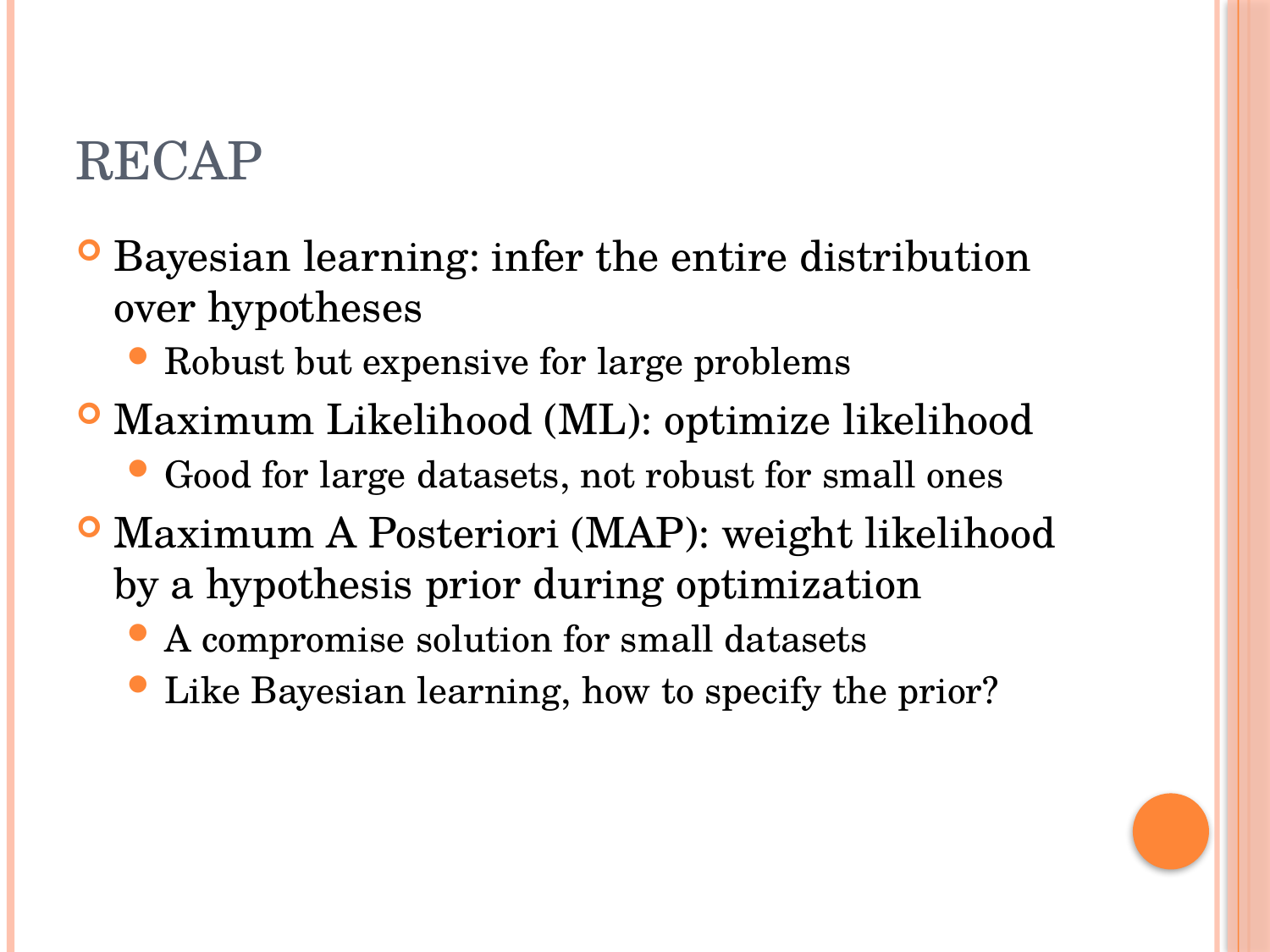

# Recap
Bayesian learning: infer the entire distribution over hypotheses
Robust but expensive for large problems
Maximum Likelihood (ML): optimize likelihood
Good for large datasets, not robust for small ones
Maximum A Posteriori (MAP): weight likelihood by a hypothesis prior during optimization
A compromise solution for small datasets
Like Bayesian learning, how to specify the prior?